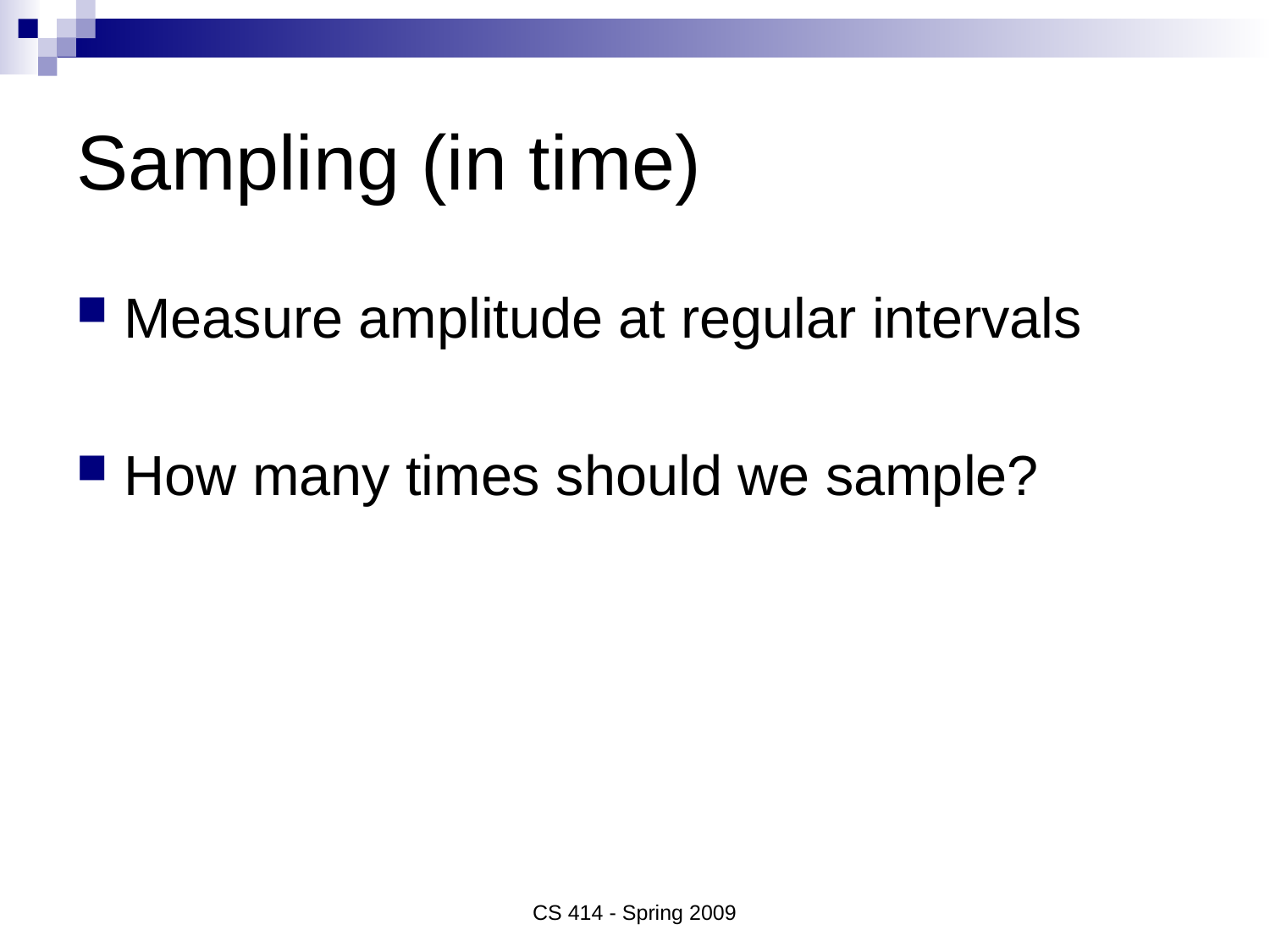

# Sampling (in time)
Measure amplitude at regular intervals

How many times should we sample?

CS 414 - Spring 2009